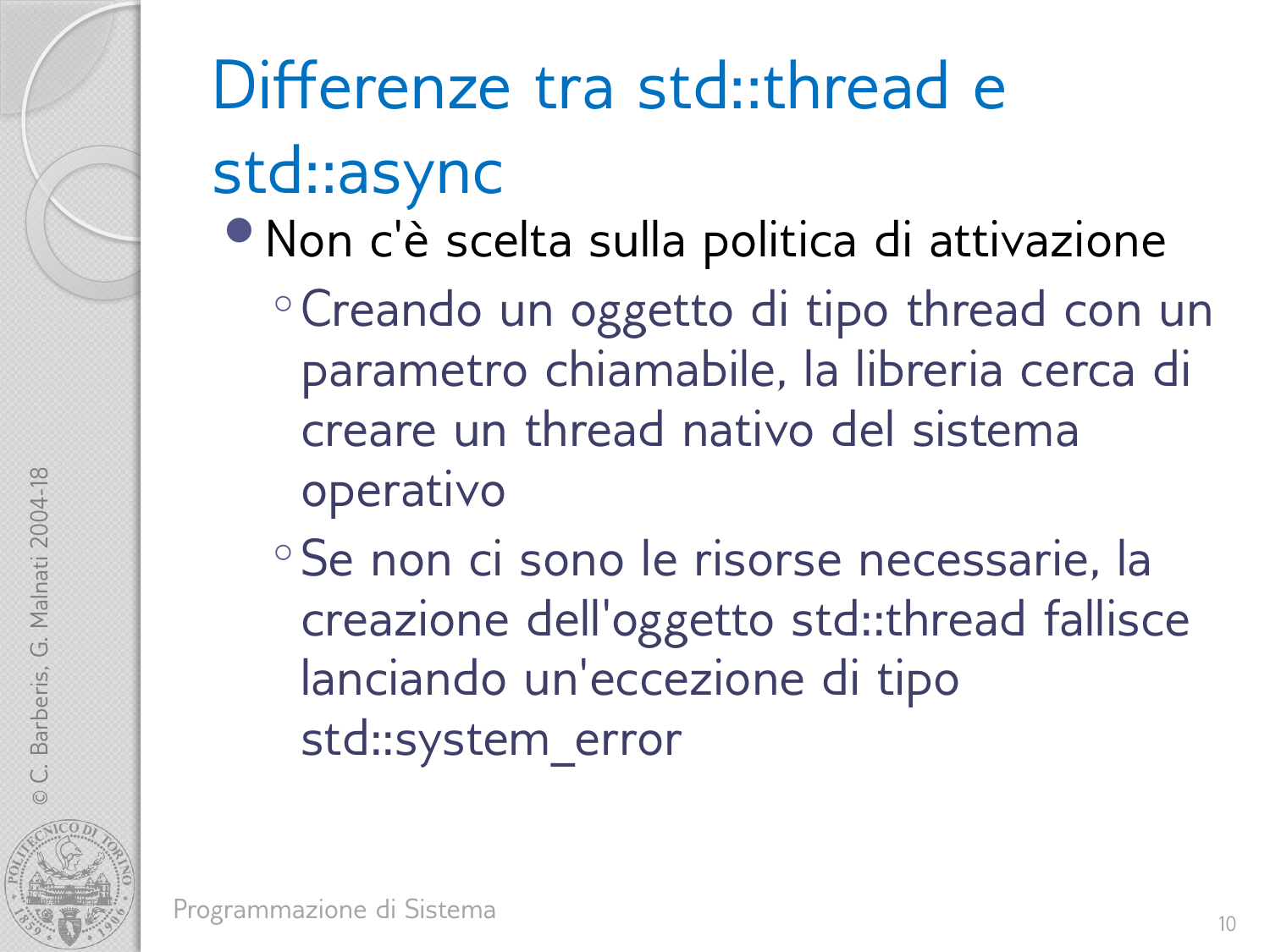

# Differenze tra std::thread e std::async
Non c'è scelta sulla politica di attivazione
Creando un oggetto di tipo thread con un parametro chiamabile, la libreria cerca di creare un thread nativo del sistema operativo
Se non ci sono le risorse necessarie, la creazione dell'oggetto std::thread fallisce lanciando un'eccezione di tipo std::system_error

10